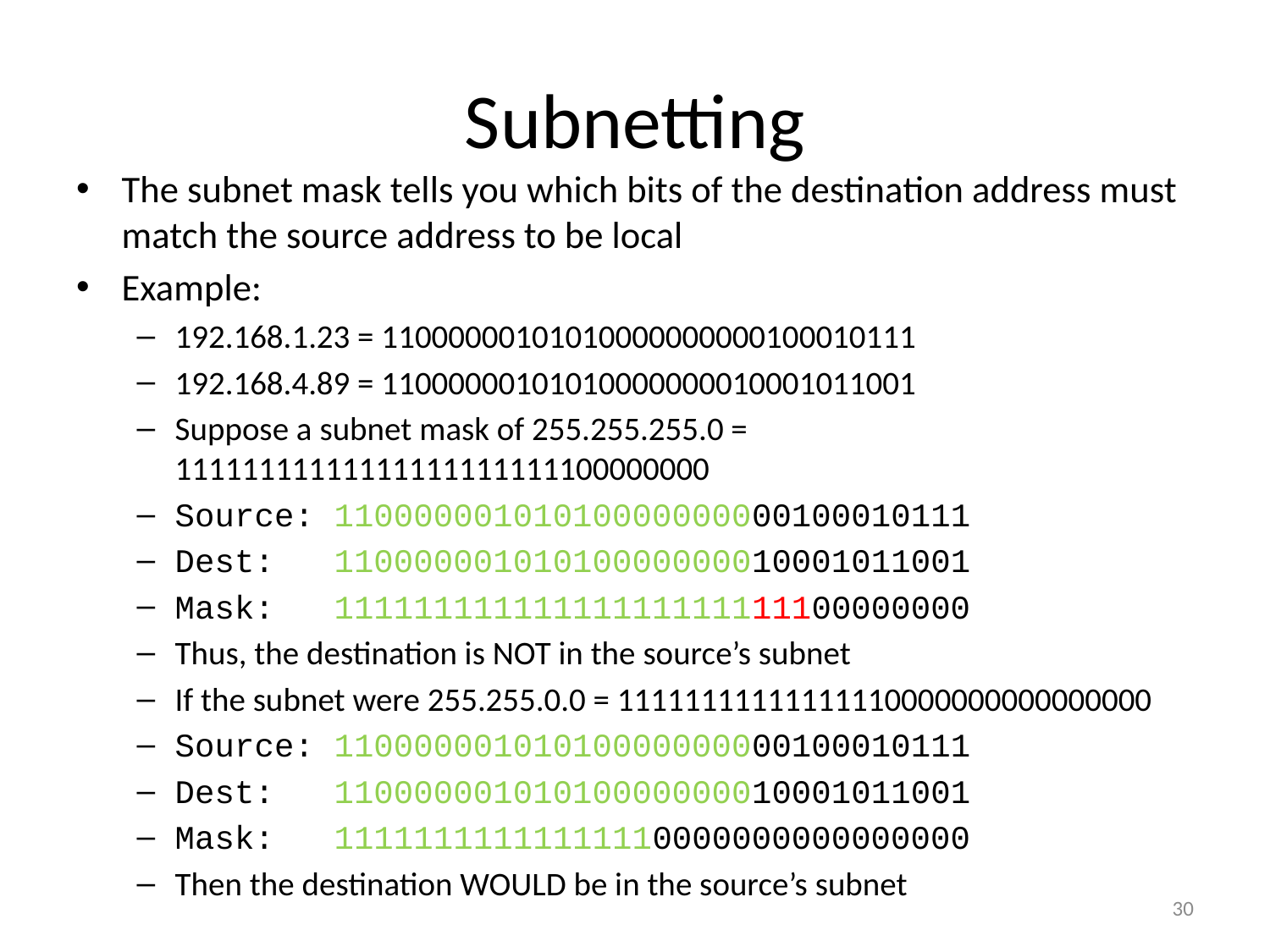

# Subnetting
The subnet mask tells you which bits of the destination address must match the source address to be local
Example:
192.168.1.23 = 11000000101010000000000100010111
192.168.4.89 = 11000000101010000000010001011001
Suppose a subnet mask of 255.255.255.0 = 11111111111111111111111100000000
Source: 11000000101010000000000100010111
Dest:   11000000101010000000010001011001
Mask:   11111111111111111111111100000000
Thus, the destination is NOT in the source’s subnet
If the subnet were 255.255.0.0 = 11111111111111110000000000000000
Source: 11000000101010000000000100010111
Dest:   11000000101010000000010001011001
Mask:   11111111111111110000000000000000
Then the destination WOULD be in the source’s subnet

30